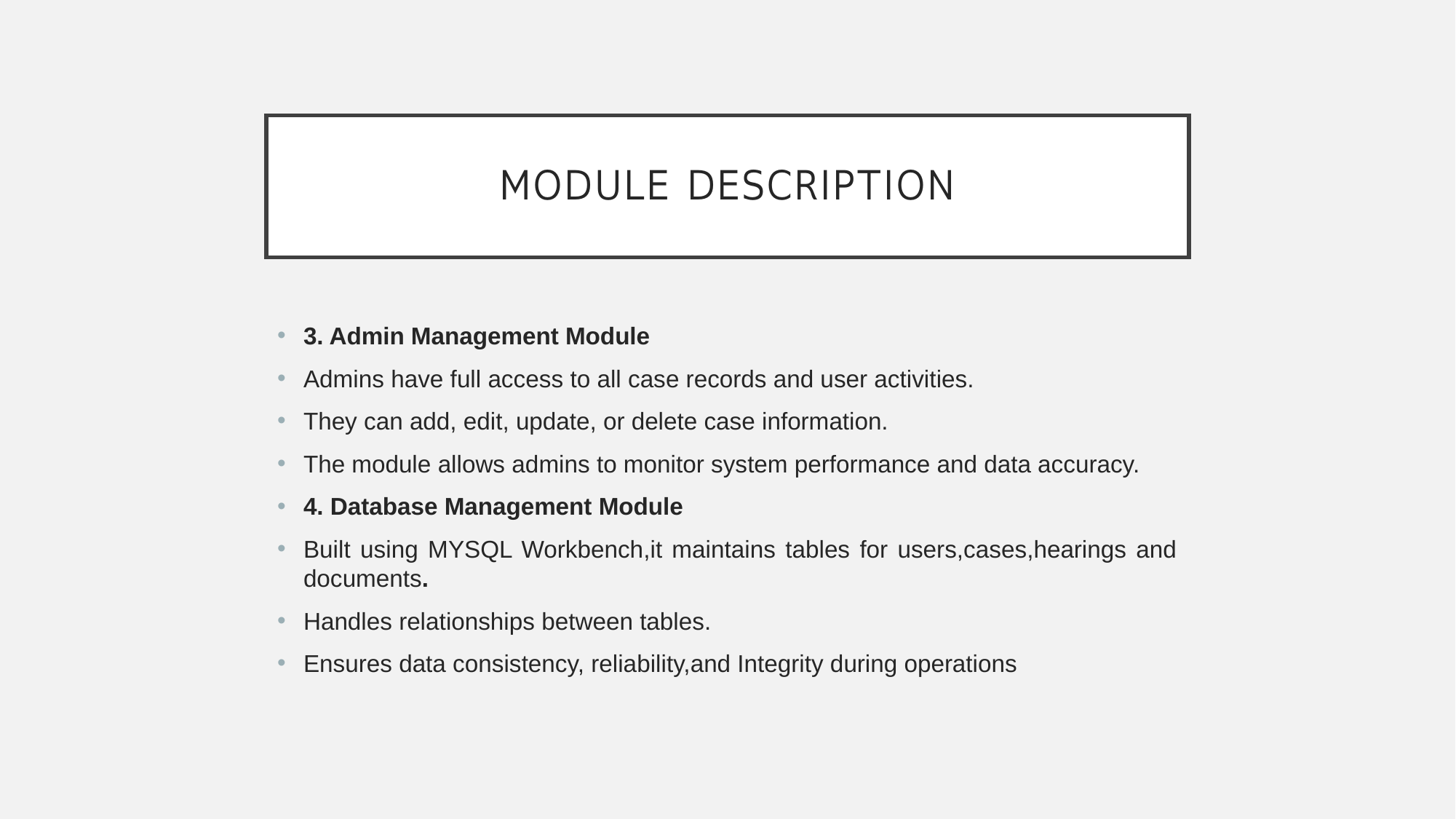

# MODULE DESCRIPTION
3. Admin Management Module
Admins have full access to all case records and user activities.
They can add, edit, update, or delete case information.
The module allows admins to monitor system performance and data accuracy.
4. Database Management Module
Built using MYSQL Workbench,it maintains tables for users,cases,hearings and documents.
Handles relationships between tables.
Ensures data consistency, reliability,and Integrity during operations